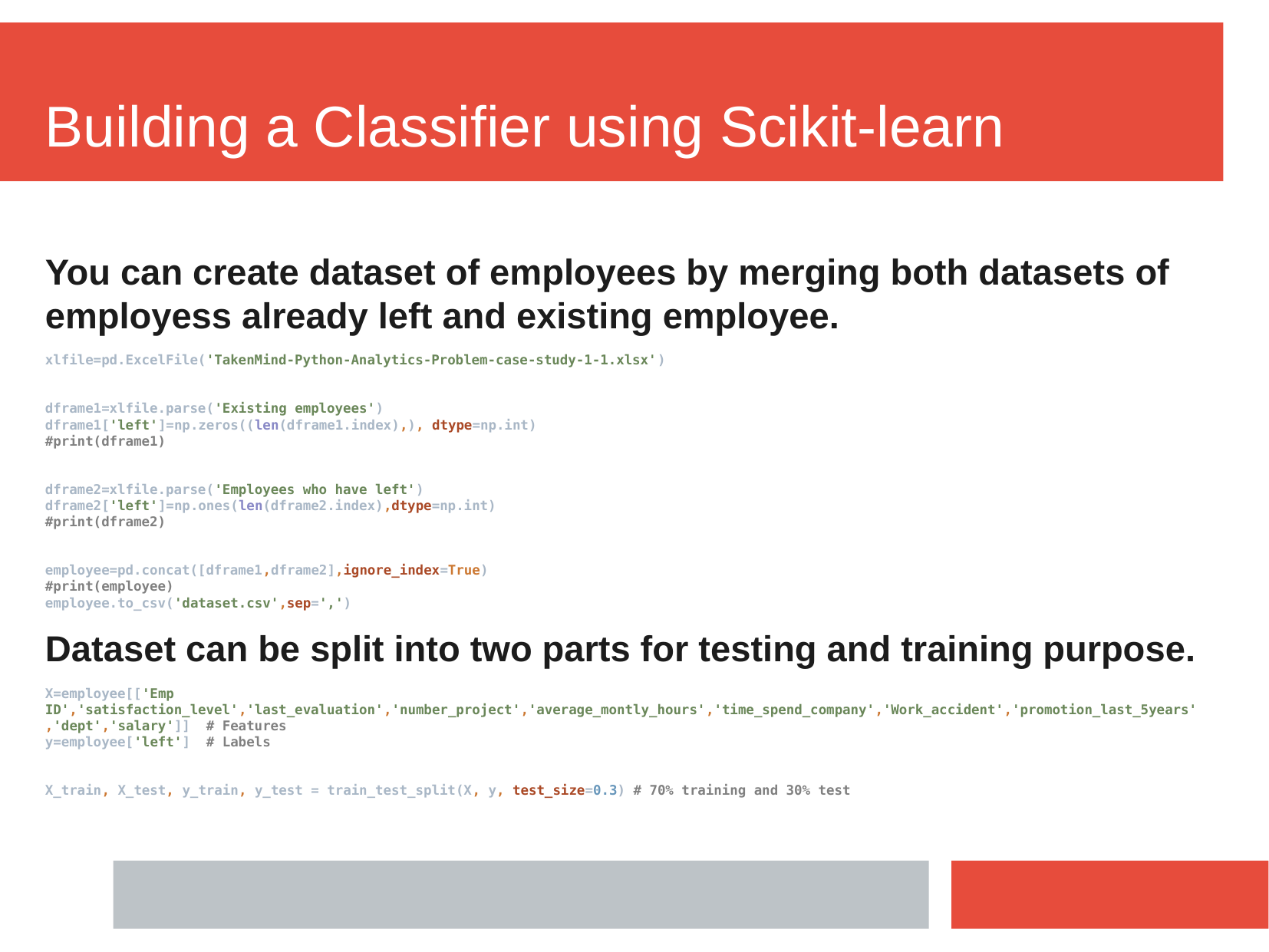

Building a Classifier using Scikit-learn
You can create dataset of employees by merging both datasets of employess already left and existing employee.
xlfile=pd.ExcelFile('TakenMind-Python-Analytics-Problem-case-study-1-1.xlsx')
dframe1=xlfile.parse('Existing employees')
dframe1['left']=np.zeros((len(dframe1.index),), dtype=np.int)
#print(dframe1)
dframe2=xlfile.parse('Employees who have left')
dframe2['left']=np.ones(len(dframe2.index),dtype=np.int)
#print(dframe2)
employee=pd.concat([dframe1,dframe2],ignore_index=True)
#print(employee)
employee.to_csv('dataset.csv',sep=',')
Dataset can be split into two parts for testing and training purpose.
X=employee[['Emp ID','satisfaction_level','last_evaluation','number_project','average_montly_hours','time_spend_company','Work_accident','promotion_last_5years','dept','salary']]  # Features
y=employee['left']  # Labels
X_train, X_test, y_train, y_test = train_test_split(X, y, test_size=0.3) # 70% training and 30% test